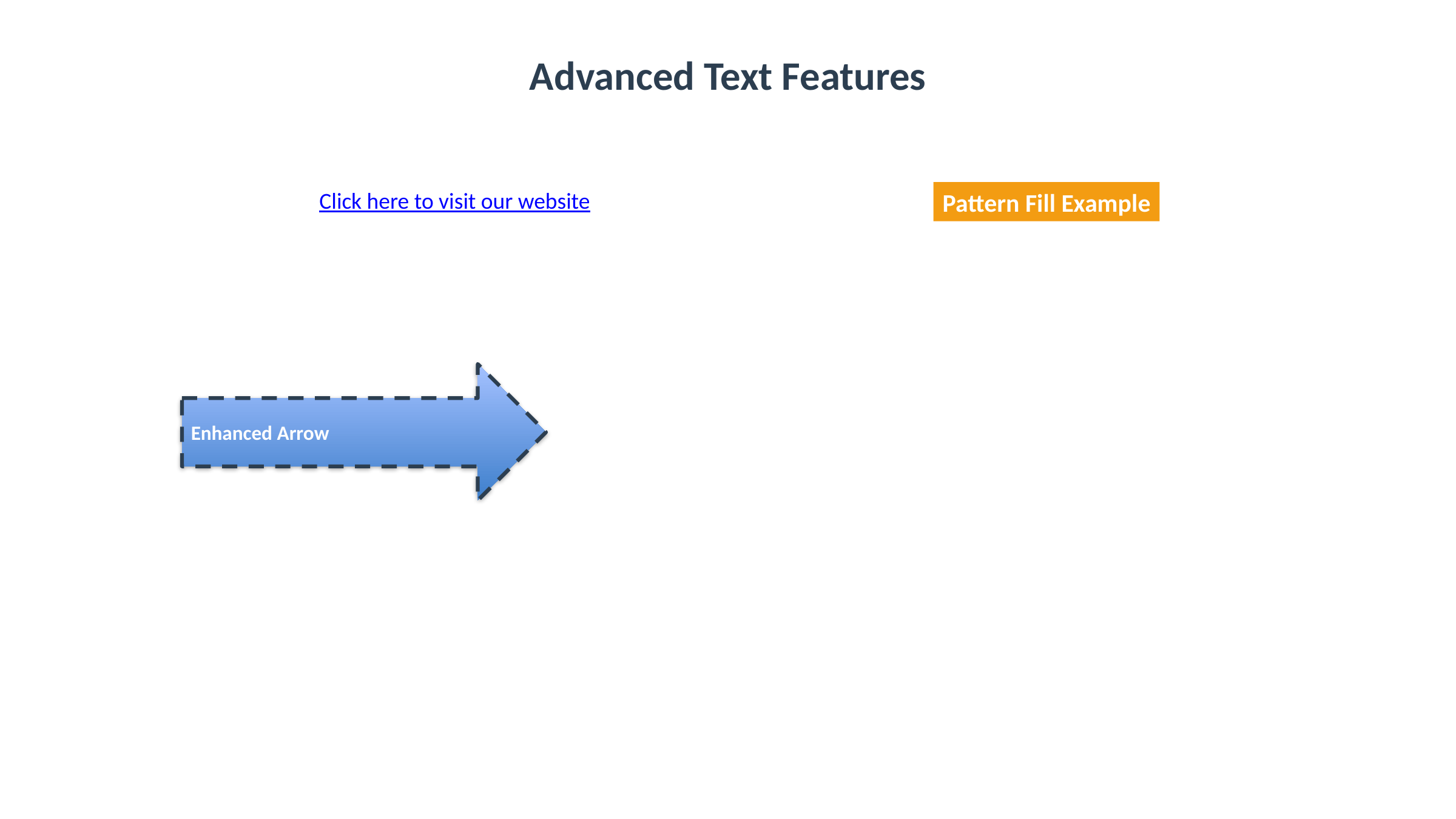

Advanced Text Features
Click here to visit our website
Pattern Fill Example
Enhanced Arrow